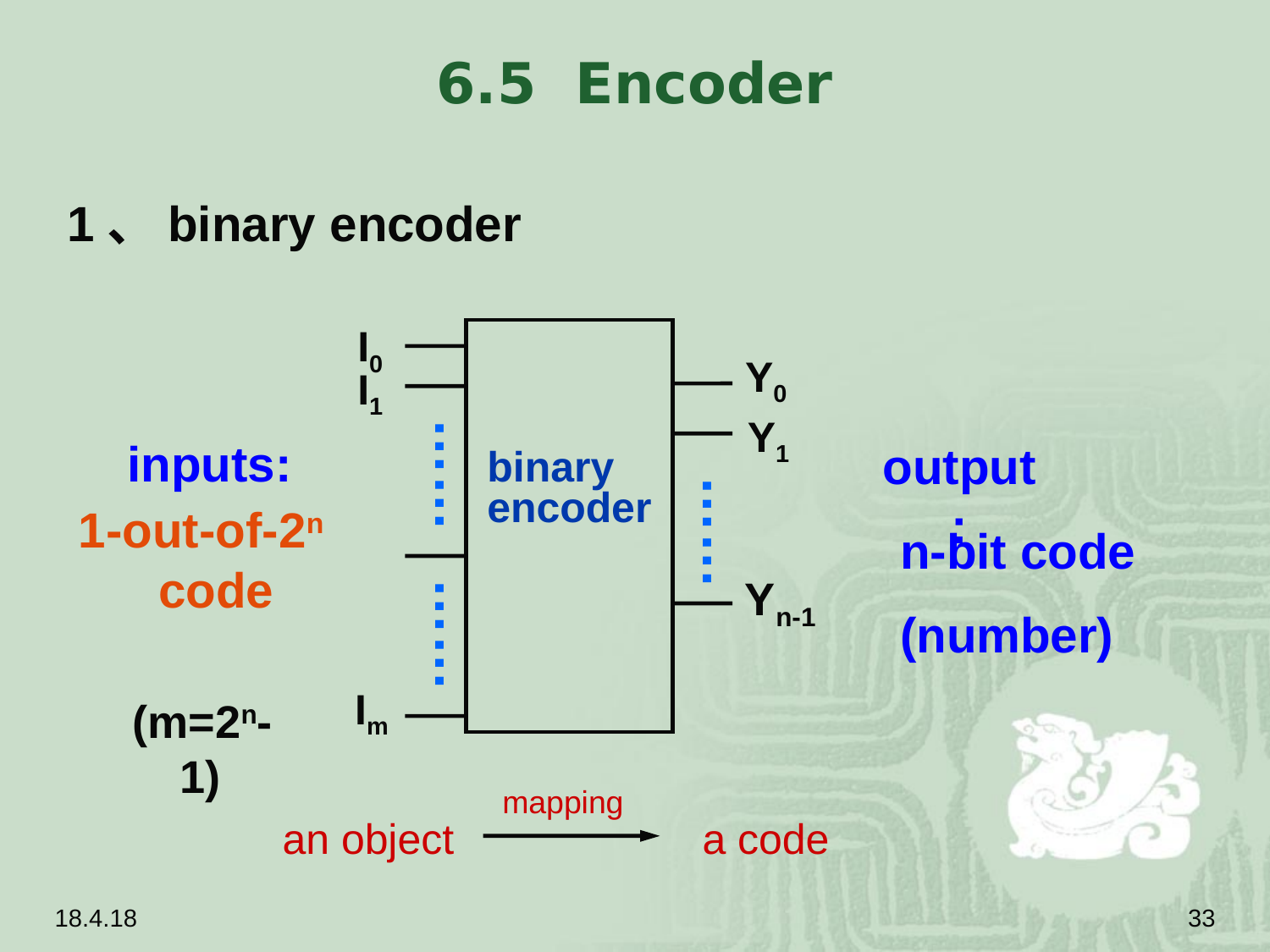

# 6.5  Encoder
1、binary encoder
I0
binary encoder

Y0

I1
    output:

Y1
……
    inputs:

……
1-out-of-2n
code
n-bit code
(number)

Yn-1
……

Im
(m=2n-1)

mapping
an object
a code

18.4.18
33